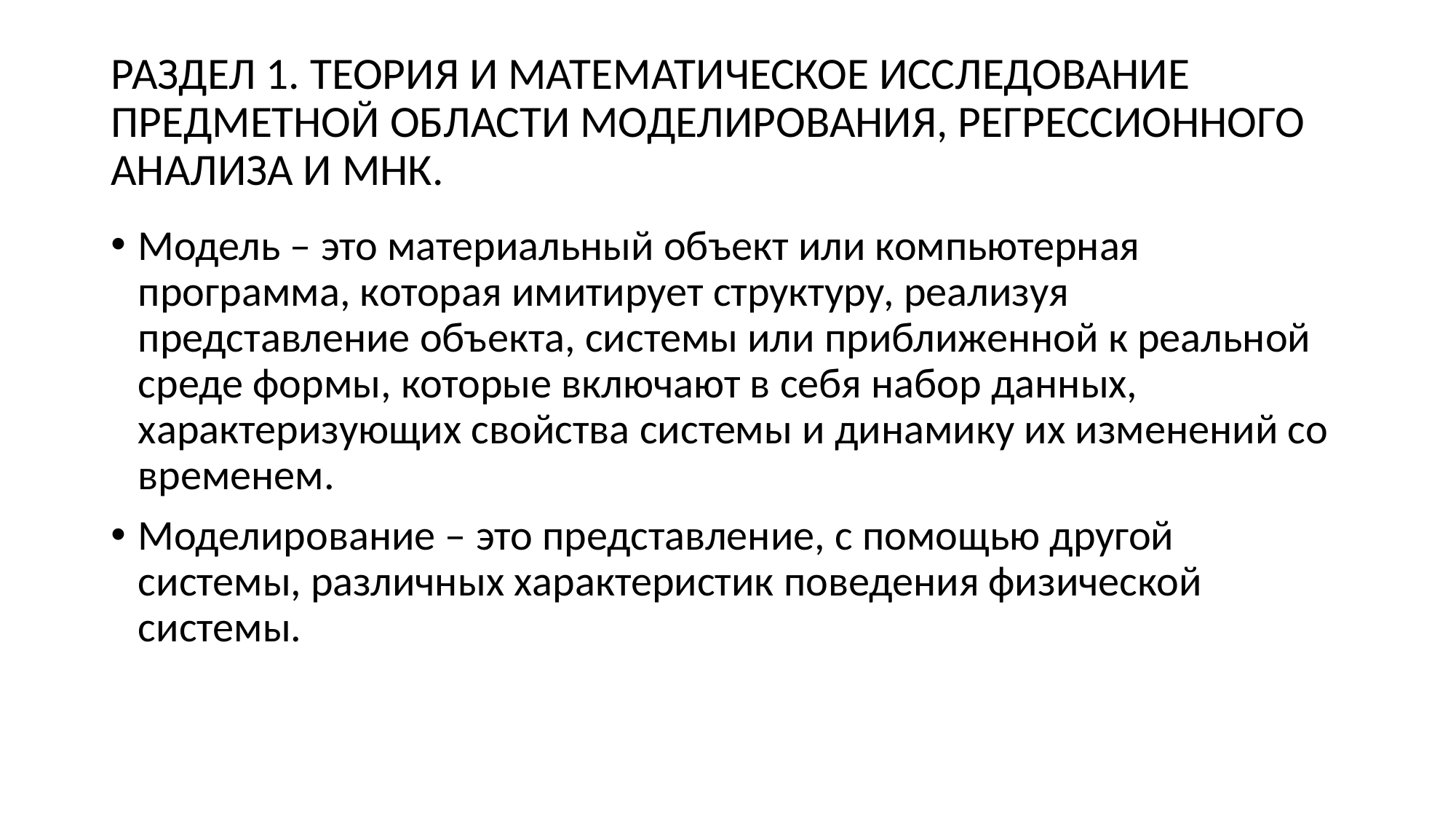

# РАЗДЕЛ 1. ТЕОРИЯ И МАТЕМАТИЧЕСКОЕ ИССЛЕДОВАНИЕ ПРЕДМЕТНОЙ ОБЛАСТИ МОДЕЛИРОВАНИЯ, РЕГРЕССИОННОГО АНАЛИЗА И МНК.
Модель – это материальный объект или компьютерная программа, которая имитирует структуру, реализуя представление объекта, системы или приближенной к реальной среде формы, которые включают в себя набор данных, характеризующих свойства системы и динамику их изменений со временем.
Моделирование – это представление, с помощью другой системы, различных характеристик поведения физической системы.